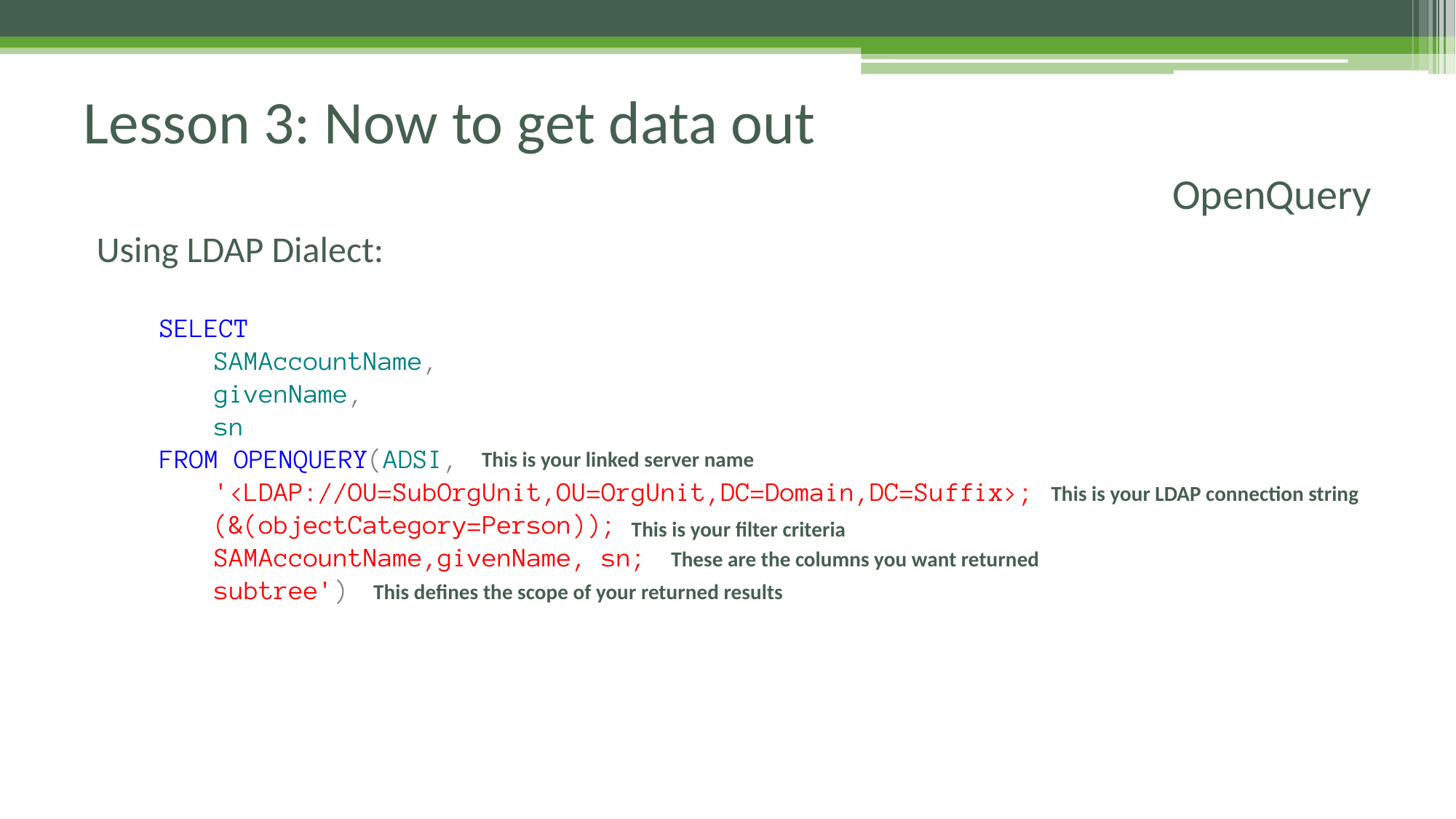

# Lesson 3: Now to get data out
OpenQuery
Using LDAP Dialect:
SELECT
SAMAccountName,
givenName,
sn
FROM OPENQUERY(ADSI,
'<LDAP://OU=SubOrgUnit,OU=OrgUnit,DC=Domain,DC=Suffix>;
(&(objectCategory=Person));
SAMAccountName,givenName, sn;
subtree')
This is your linked server name
This is your LDAP connection string
This is your filter criteria
These are the columns you want returned
This defines the scope of your returned results